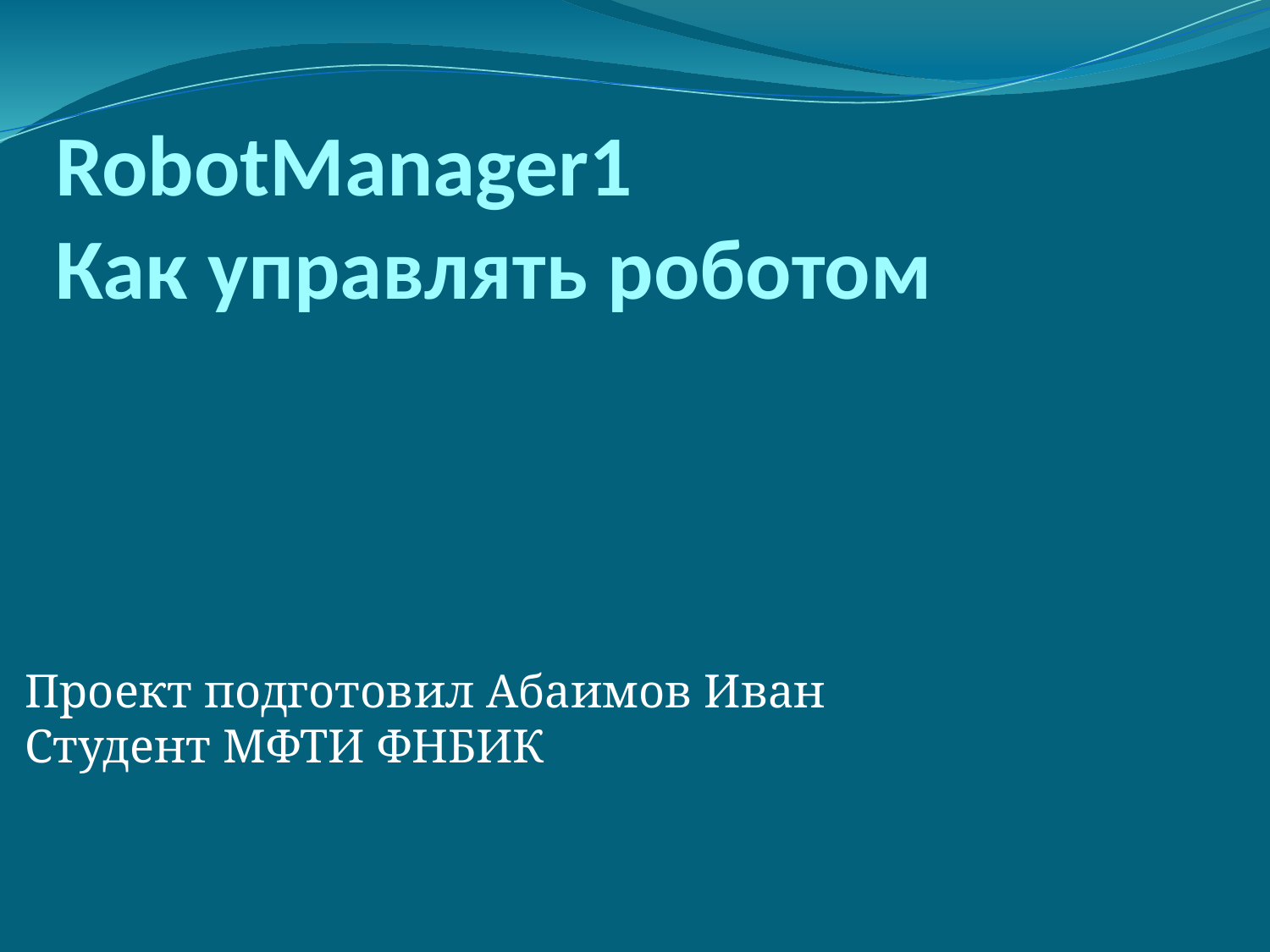

# RobotManager1 Как управлять роботом
Проект подготовил Абаимов Иван
Студент МФТИ ФНБИК